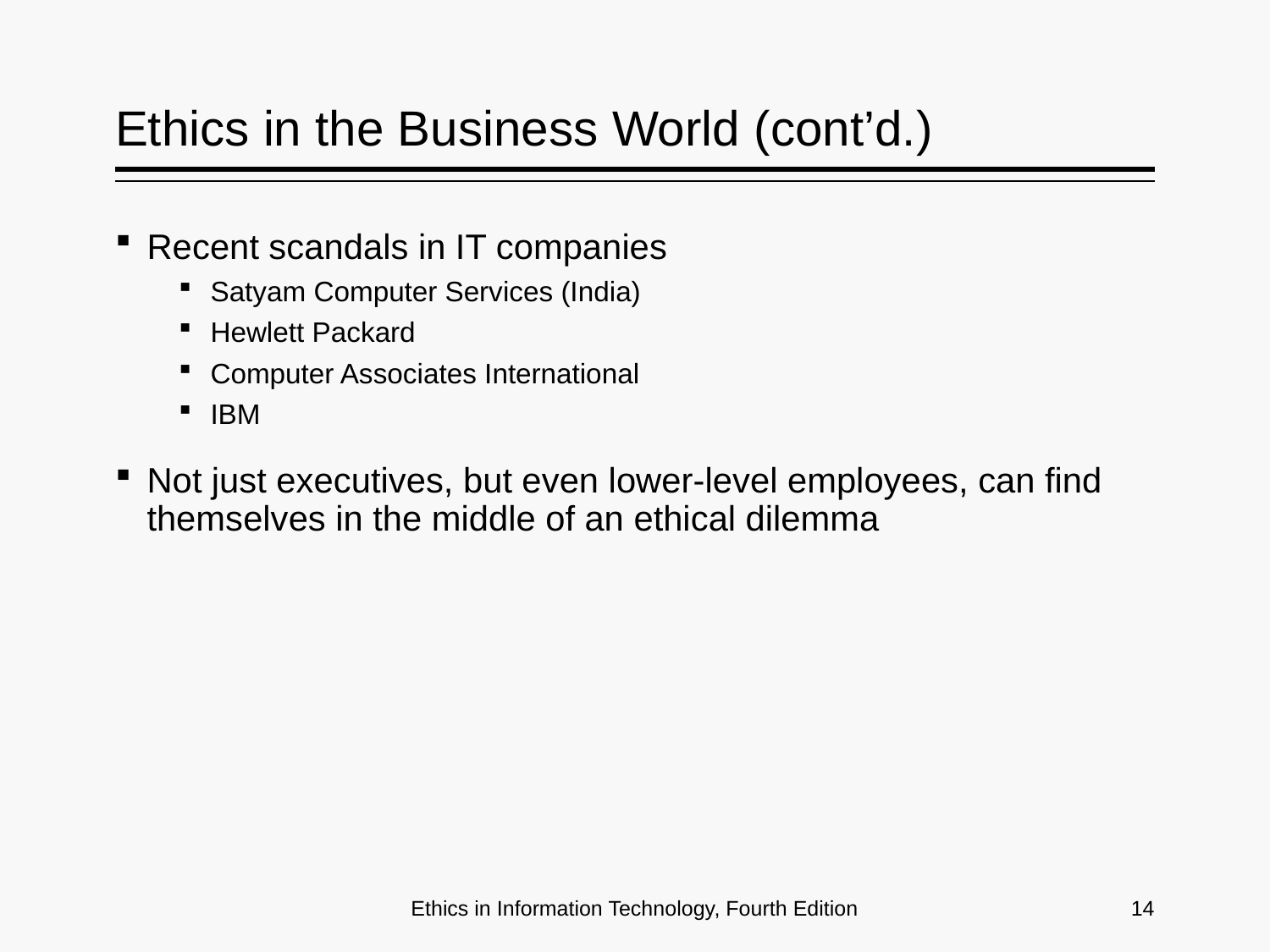

# Ethics in the Business World (cont’d.)
Recent scandals in IT companies
Satyam Computer Services (India)
Hewlett Packard
Computer Associates International
IBM
Not just executives, but even lower-level employees, can find themselves in the middle of an ethical dilemma
14
Ethics in Information Technology, Fourth Edition